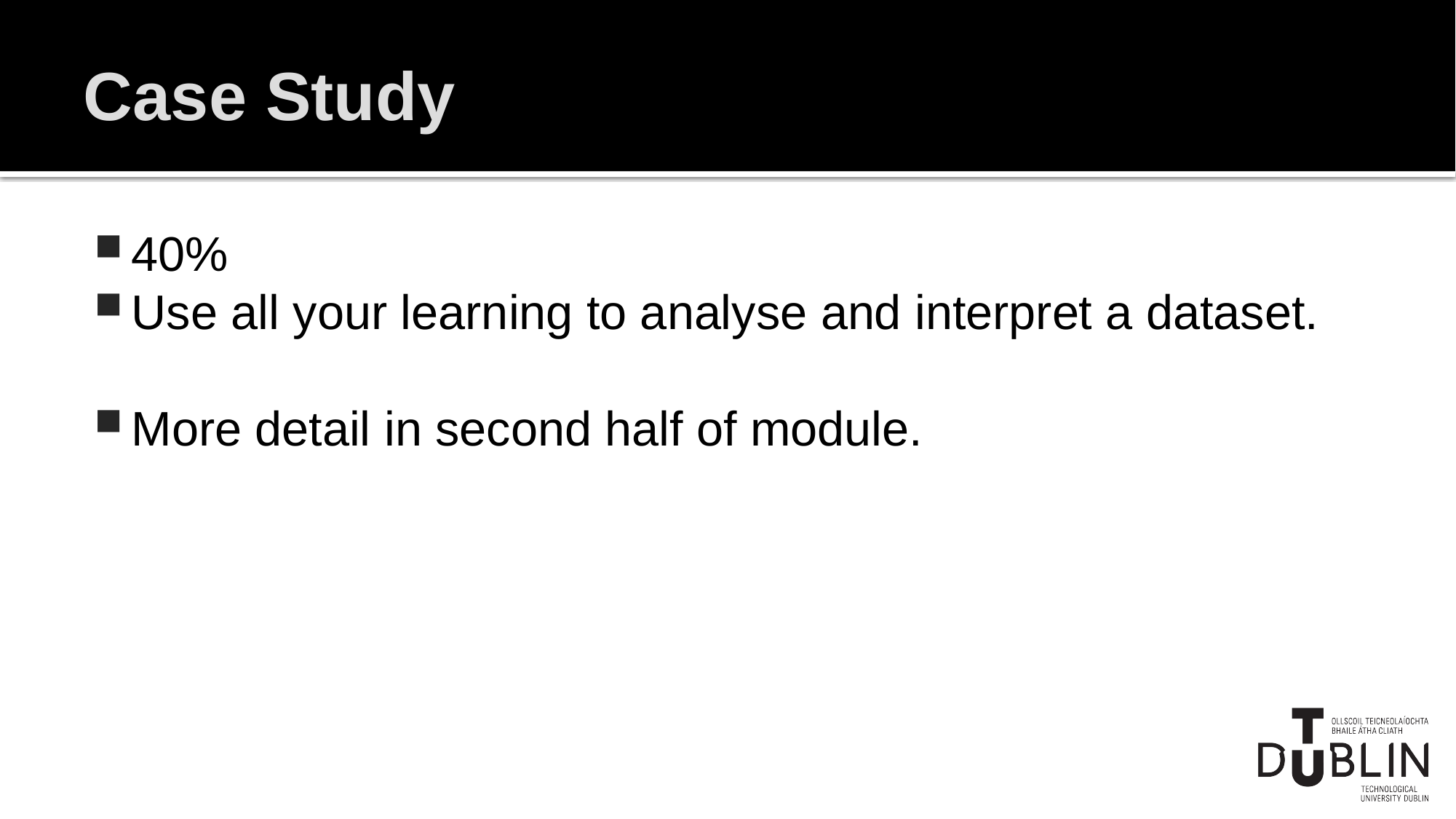

# Case Study
40%
Use all your learning to analyse and interpret a dataset.

More detail in second half of module.